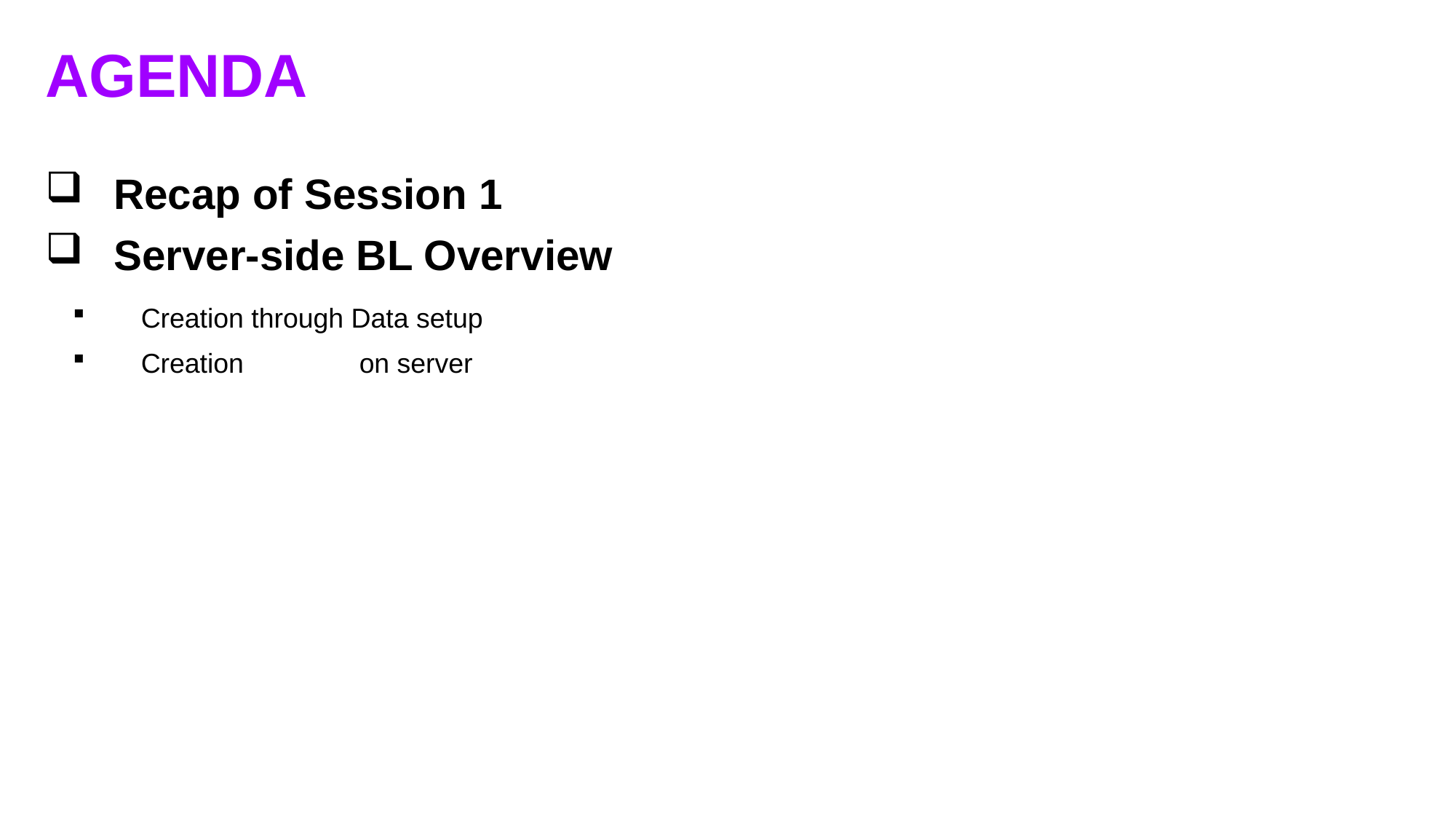

# Agenda
Recap of Session 1
Server-side BL Overview
Creation through Data setup
Creation 	on server